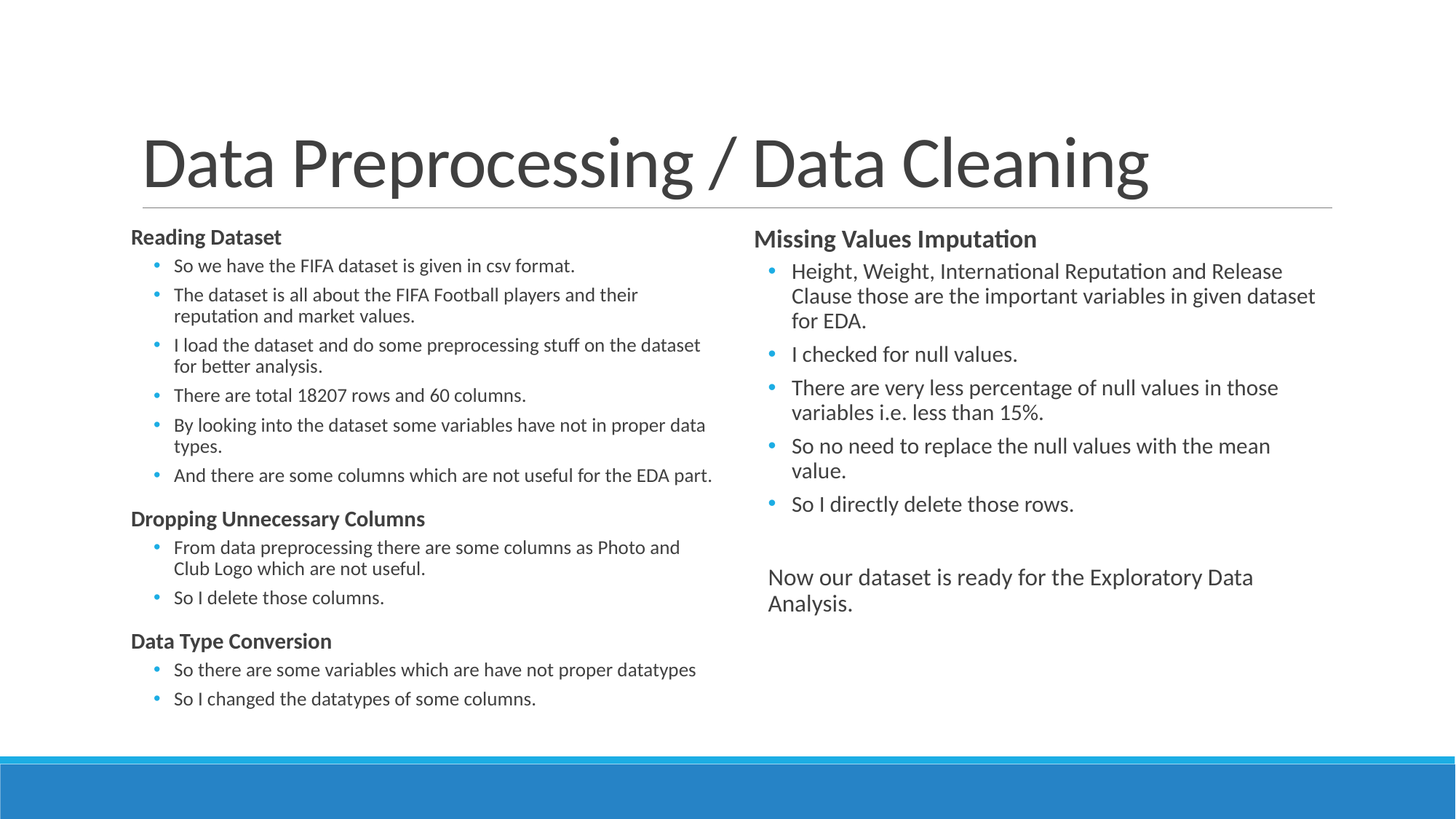

# Data Preprocessing / Data Cleaning
Reading Dataset
So we have the FIFA dataset is given in csv format.
The dataset is all about the FIFA Football players and their reputation and market values.
I load the dataset and do some preprocessing stuff on the dataset for better analysis.
There are total 18207 rows and 60 columns.
By looking into the dataset some variables have not in proper data types.
And there are some columns which are not useful for the EDA part.
Dropping Unnecessary Columns
From data preprocessing there are some columns as Photo and Club Logo which are not useful.
So I delete those columns.
Data Type Conversion
So there are some variables which are have not proper datatypes
So I changed the datatypes of some columns.

Missing Values Imputation
Height, Weight, International Reputation and Release Clause those are the important variables in given dataset for EDA.
I checked for null values.
There are very less percentage of null values in those variables i.e. less than 15%.
So no need to replace the null values with the mean value.
So I directly delete those rows.

Now our dataset is ready for the Exploratory Data Analysis.